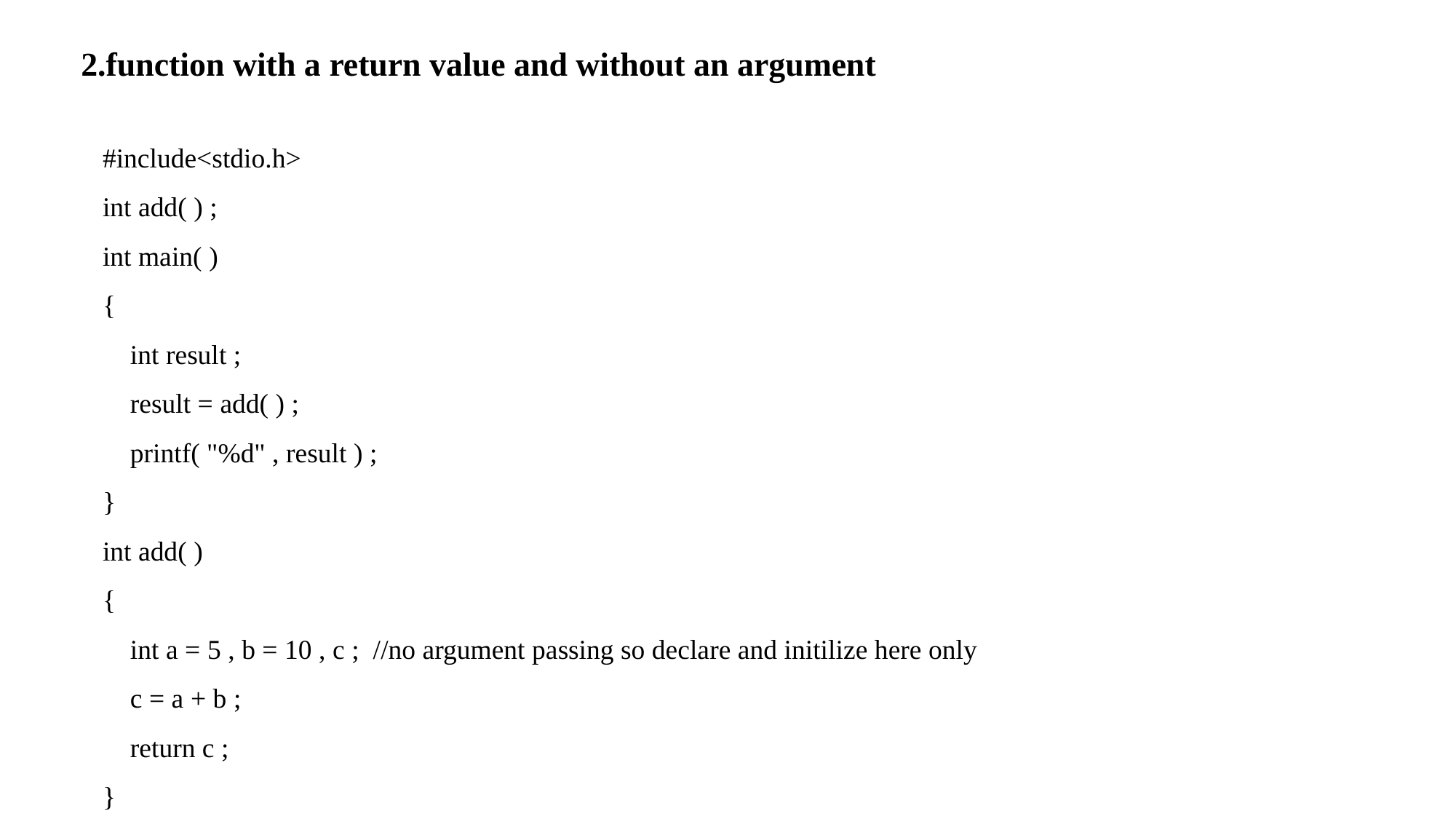

2.function with a return value and without an argument
#include<stdio.h>
int add( ) ;
int main( )
{
    int result ;
    result = add( ) ;
    printf( "%d" , result ) ;
}
int add( )
{
    int a = 5 , b = 10 , c ;  //no argument passing so declare and initilize here only
    c = a + b ;
    return c ;
}